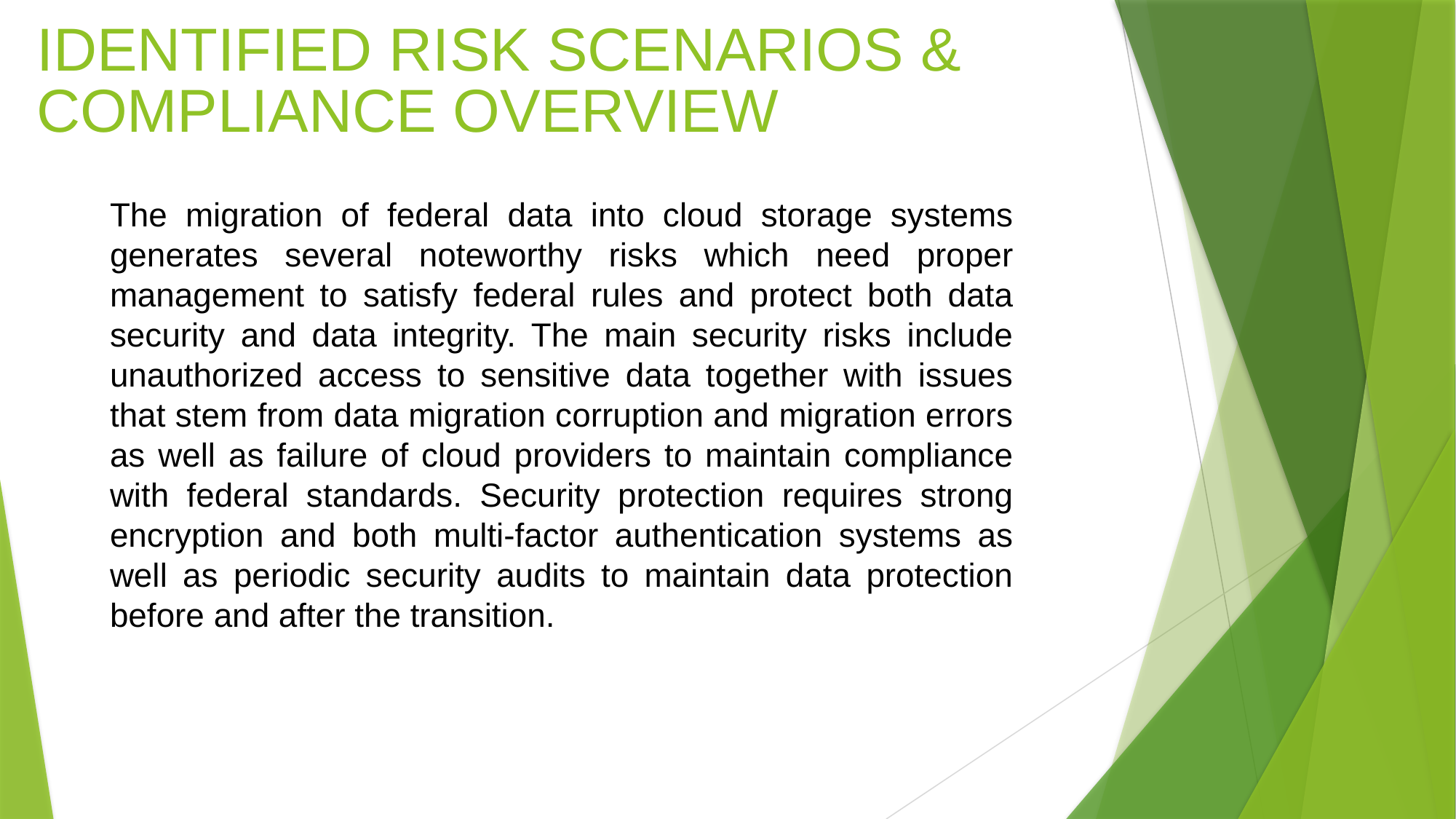

Identified Risk Scenarios & Compliance Overview
The migration of federal data into cloud storage systems generates several noteworthy risks which need proper management to satisfy federal rules and protect both data security and data integrity. The main security risks include unauthorized access to sensitive data together with issues that stem from data migration corruption and migration errors as well as failure of cloud providers to maintain compliance with federal standards. Security protection requires strong encryption and both multi-factor authentication systems as well as periodic security audits to maintain data protection before and after the transition.